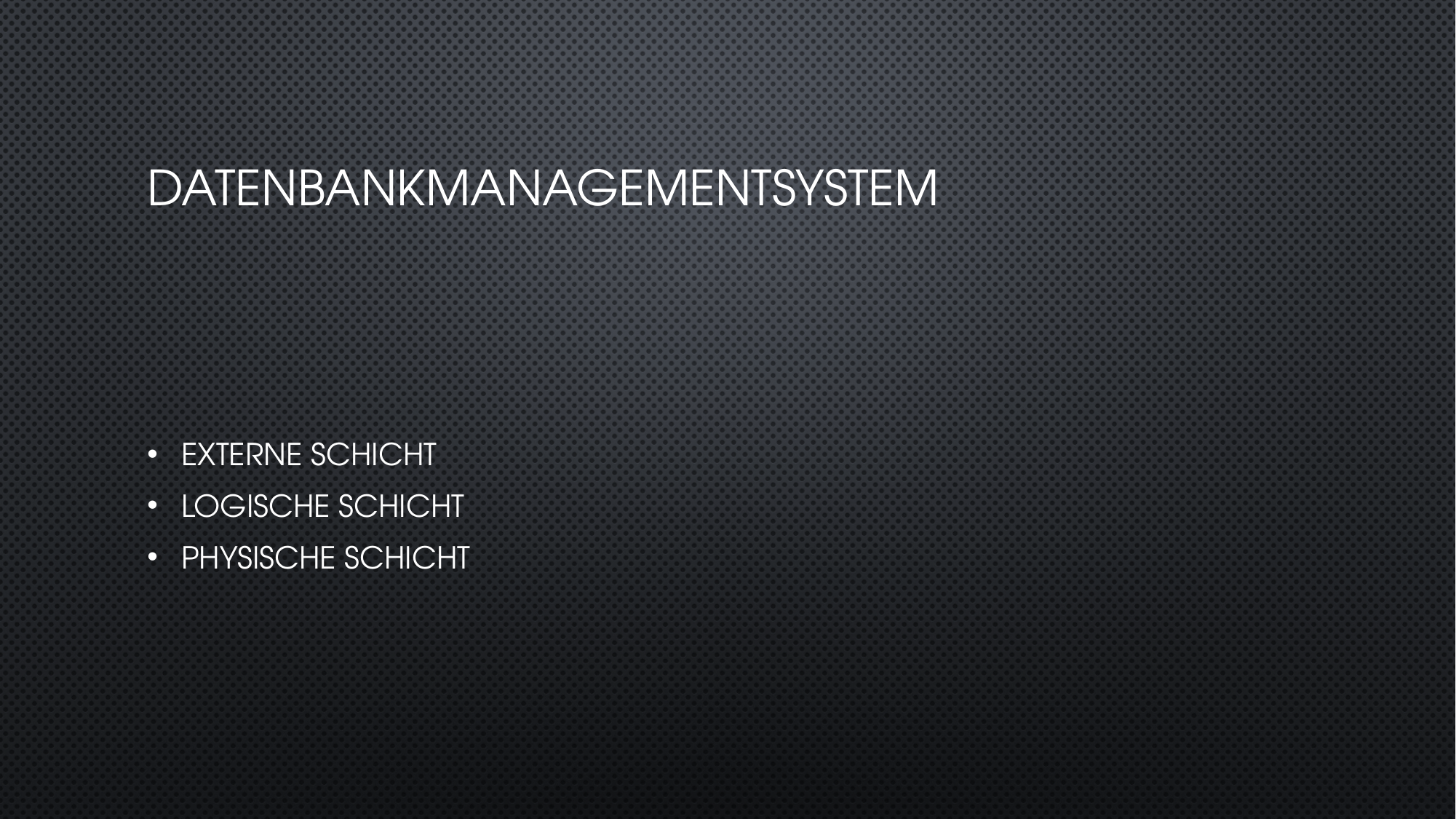

# Datenbankmanagementsystem
Externe Schicht
Logische Schicht
Physische Schicht